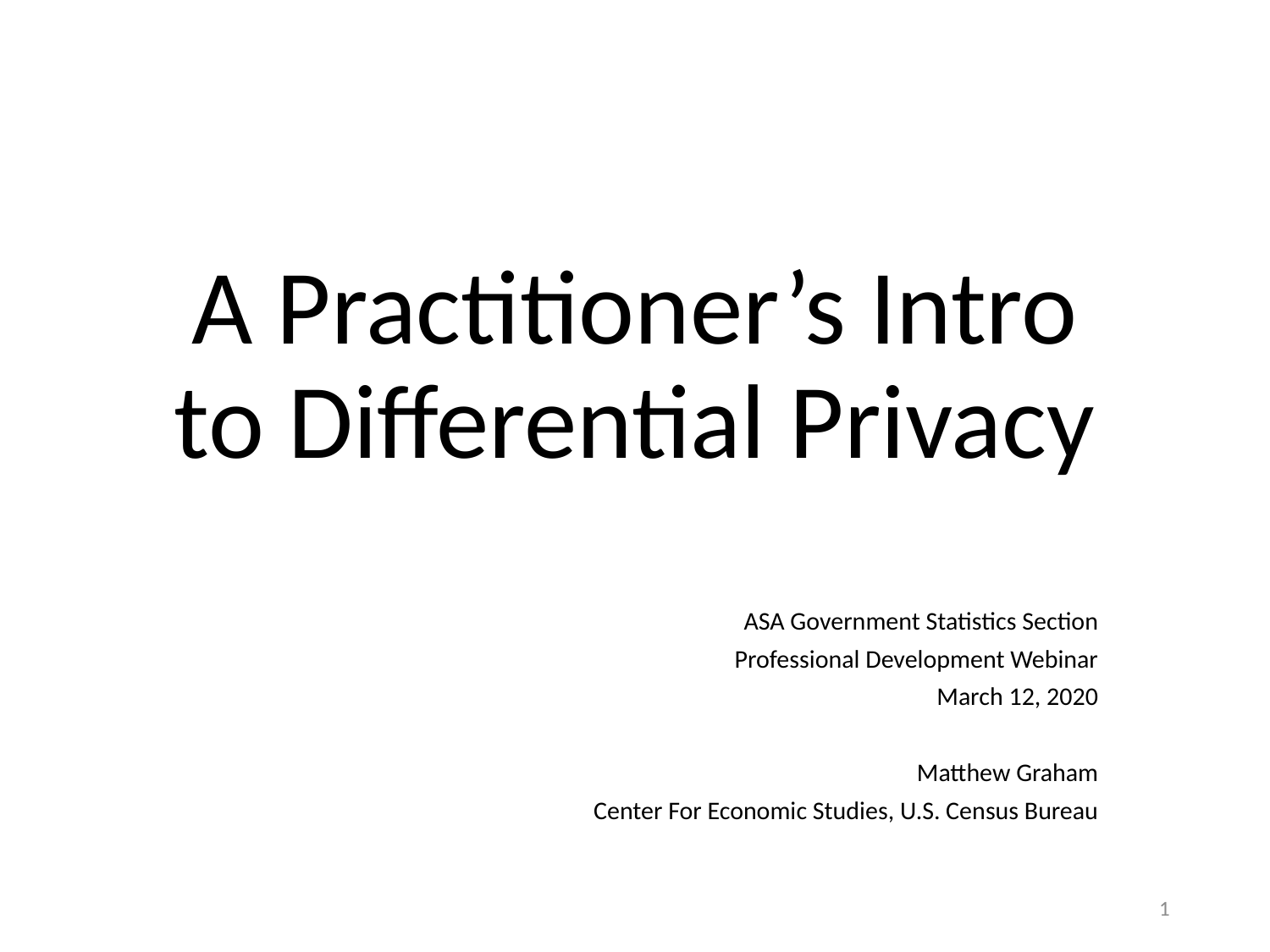

# A Practitioner’s Intro to Differential Privacy
ASA Government Statistics Section
Professional Development Webinar
March 12, 2020

Matthew Graham
Center For Economic Studies, U.S. Census Bureau

1